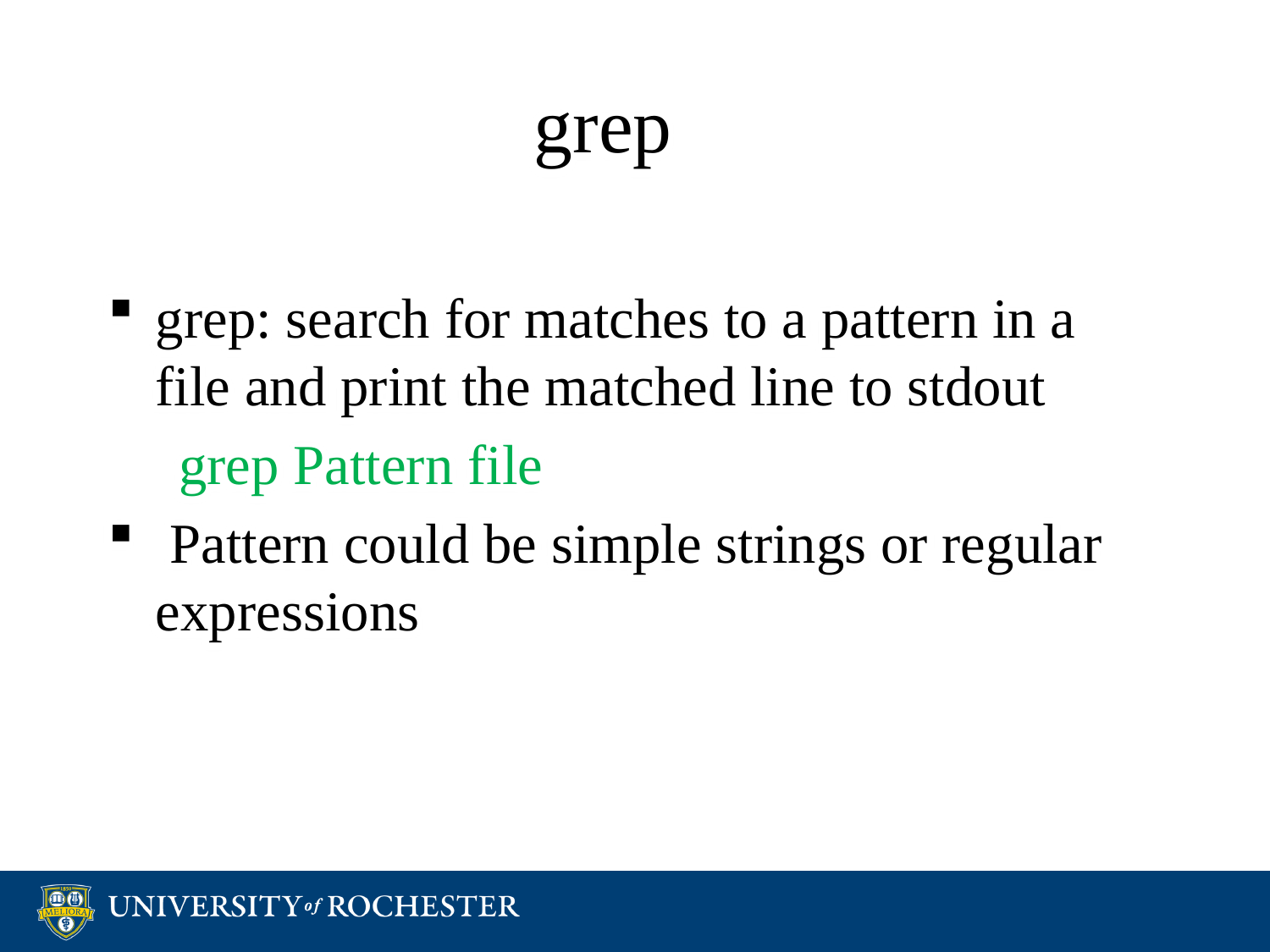

# grep
grep: search for matches to a pattern in a file and print the matched line to stdout
     grep Pattern file
 Pattern could be simple strings or regular expressions